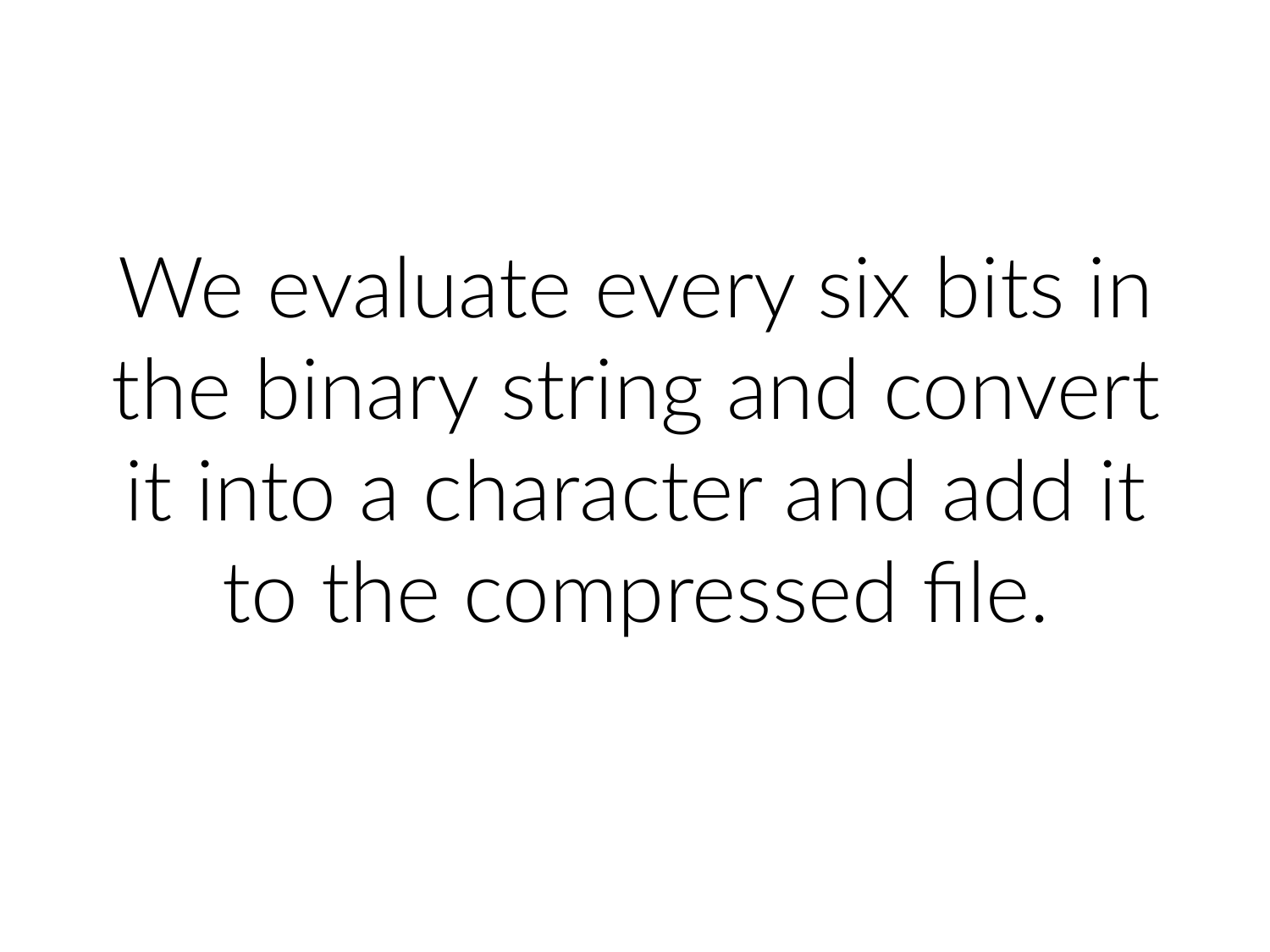

# We evaluate every six bits in the binary string and convert it into a character and add it to the compressed file.